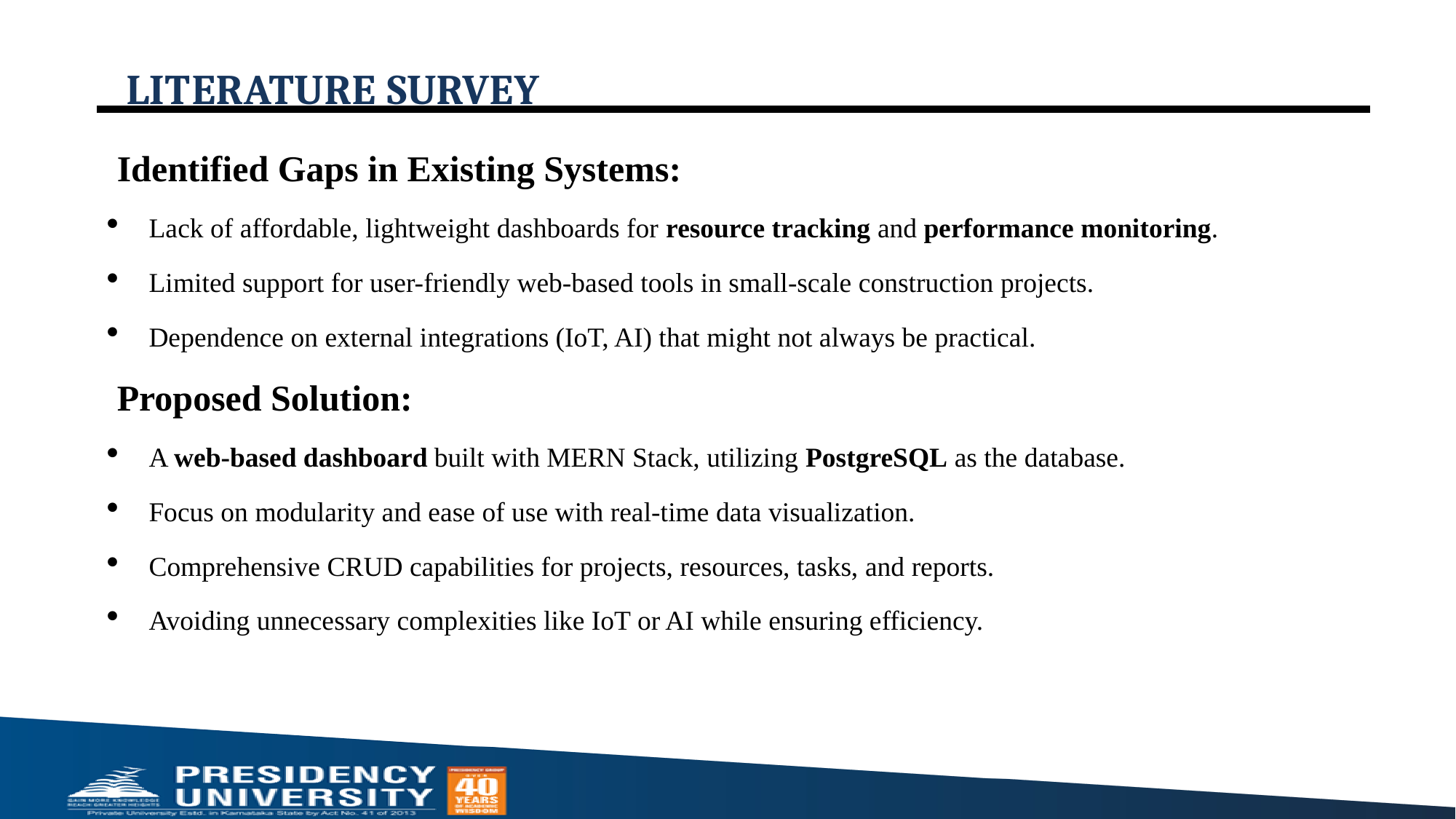

# LITERATURE SURVEY
Identified Gaps in Existing Systems:
Lack of affordable, lightweight dashboards for resource tracking and performance monitoring.
Limited support for user-friendly web-based tools in small-scale construction projects.
Dependence on external integrations (IoT, AI) that might not always be practical.
Proposed Solution:
A web-based dashboard built with MERN Stack, utilizing PostgreSQL as the database.
Focus on modularity and ease of use with real-time data visualization.
Comprehensive CRUD capabilities for projects, resources, tasks, and reports.
Avoiding unnecessary complexities like IoT or AI while ensuring efficiency.